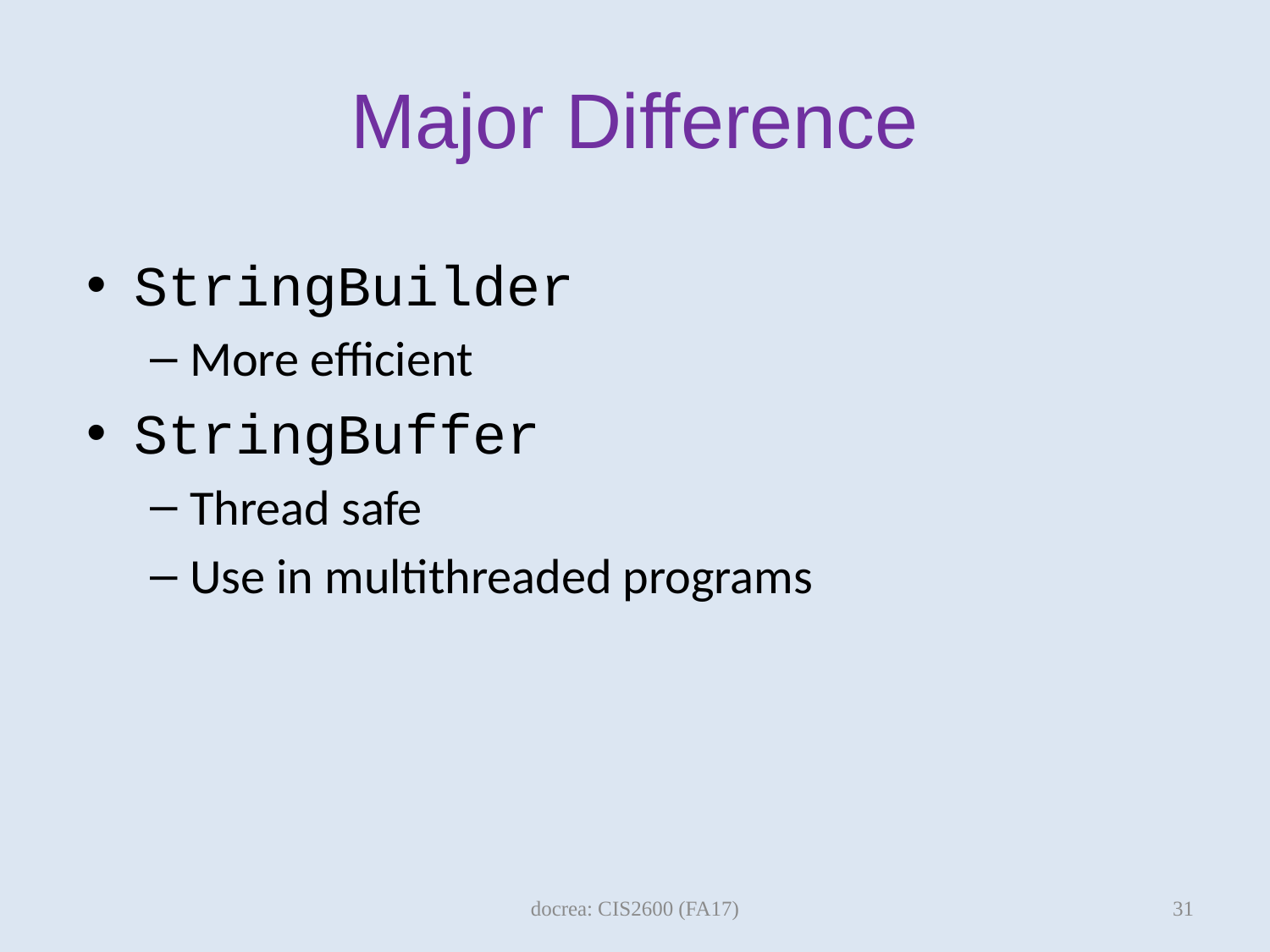

# Major Difference
StringBuilder
More efficient
StringBuffer
Thread safe
Use in multithreaded programs
31
docrea: CIS2600 (FA17)